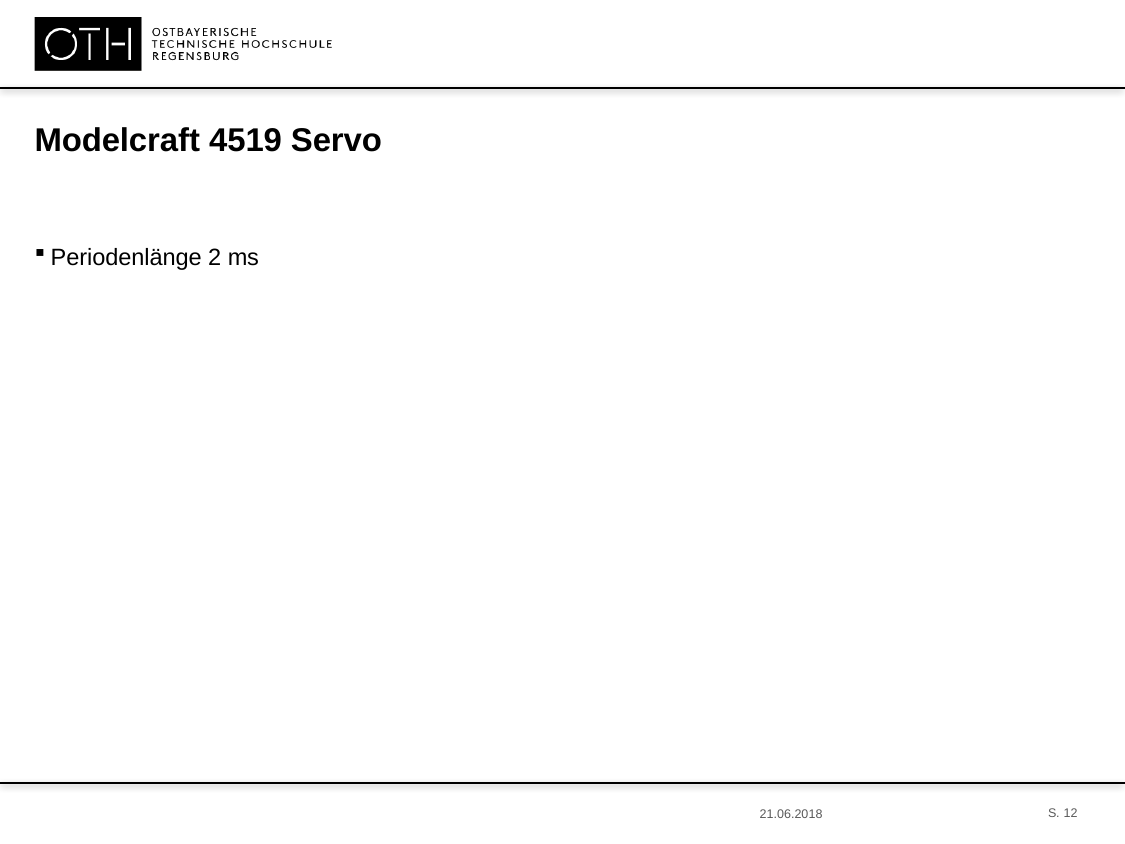

#
Modelcraft 4519 Servo

Periodenlänge 2 ms

S. 12
21.06.2018